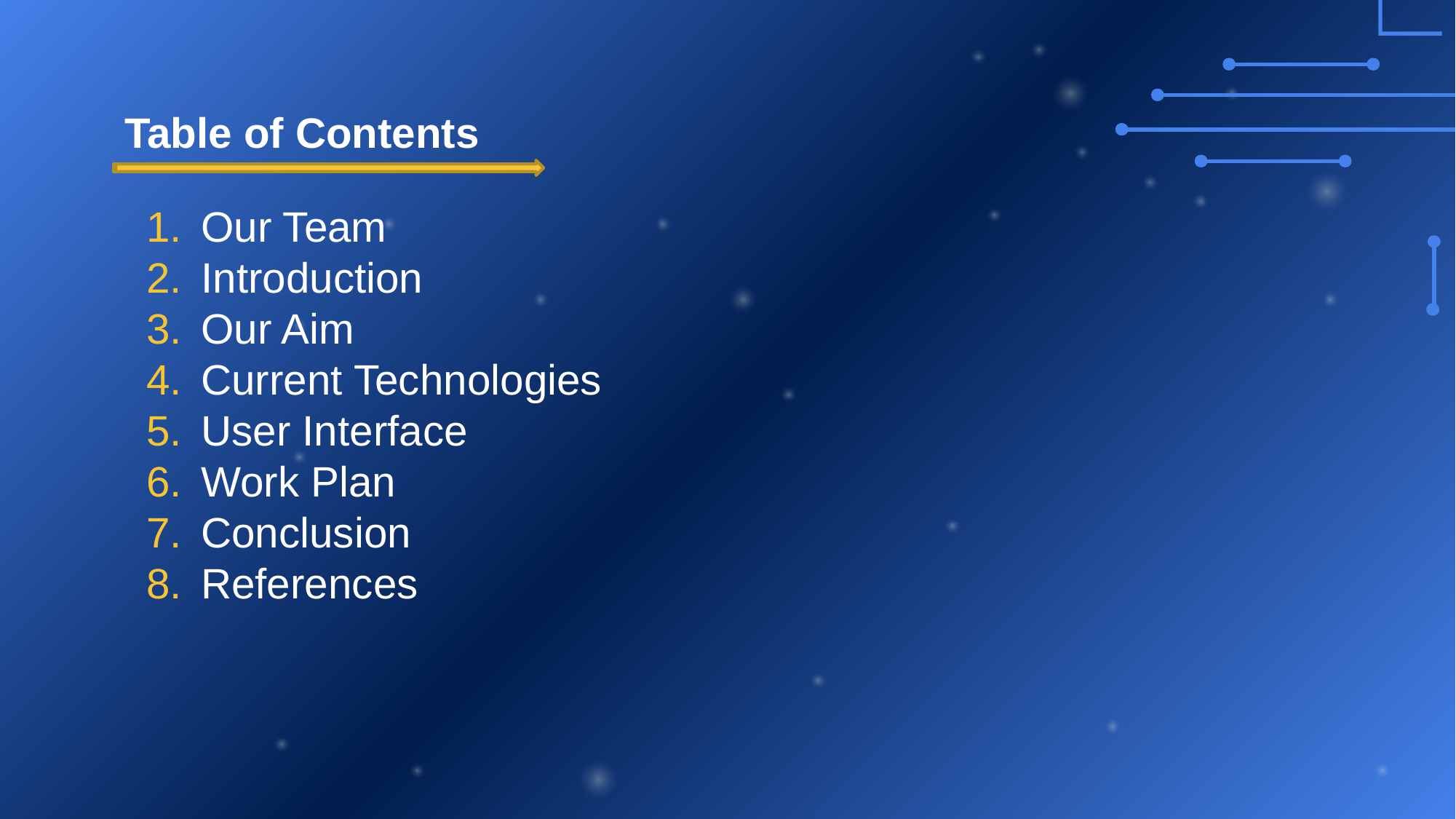

# Table of Contents

Our Team
Introduction
Our Aim
Current Technologies
User Interface
Work Plan
Conclusion
References